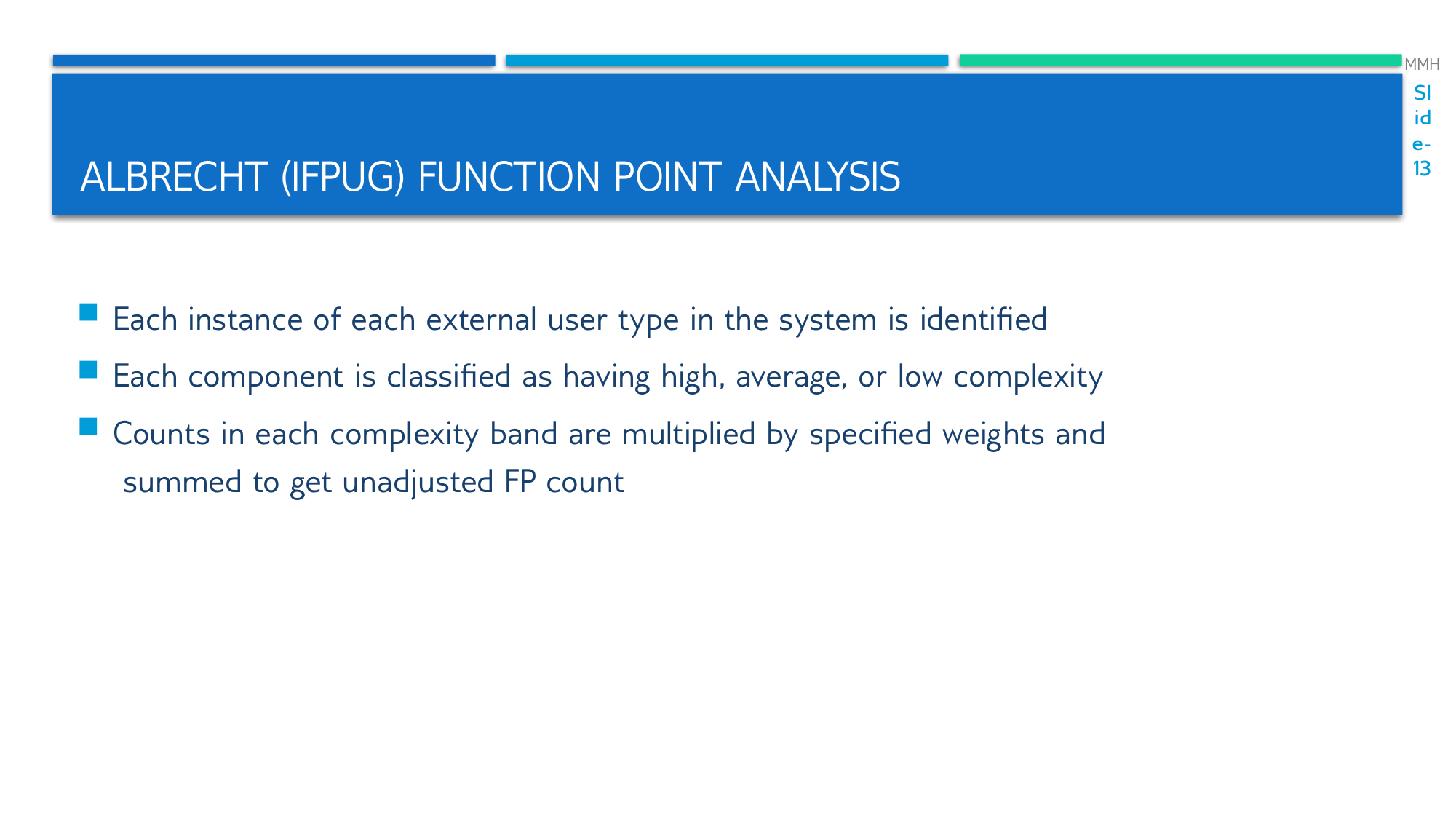

MMH
Slide-13
# Albrecht (IFPUG) Function Point Analysis
Each instance of each external user type in the system is identified
Each component is classified as having high, average, or low complexity
Counts in each complexity band are multiplied by specified weights and
 summed to get unadjusted FP count